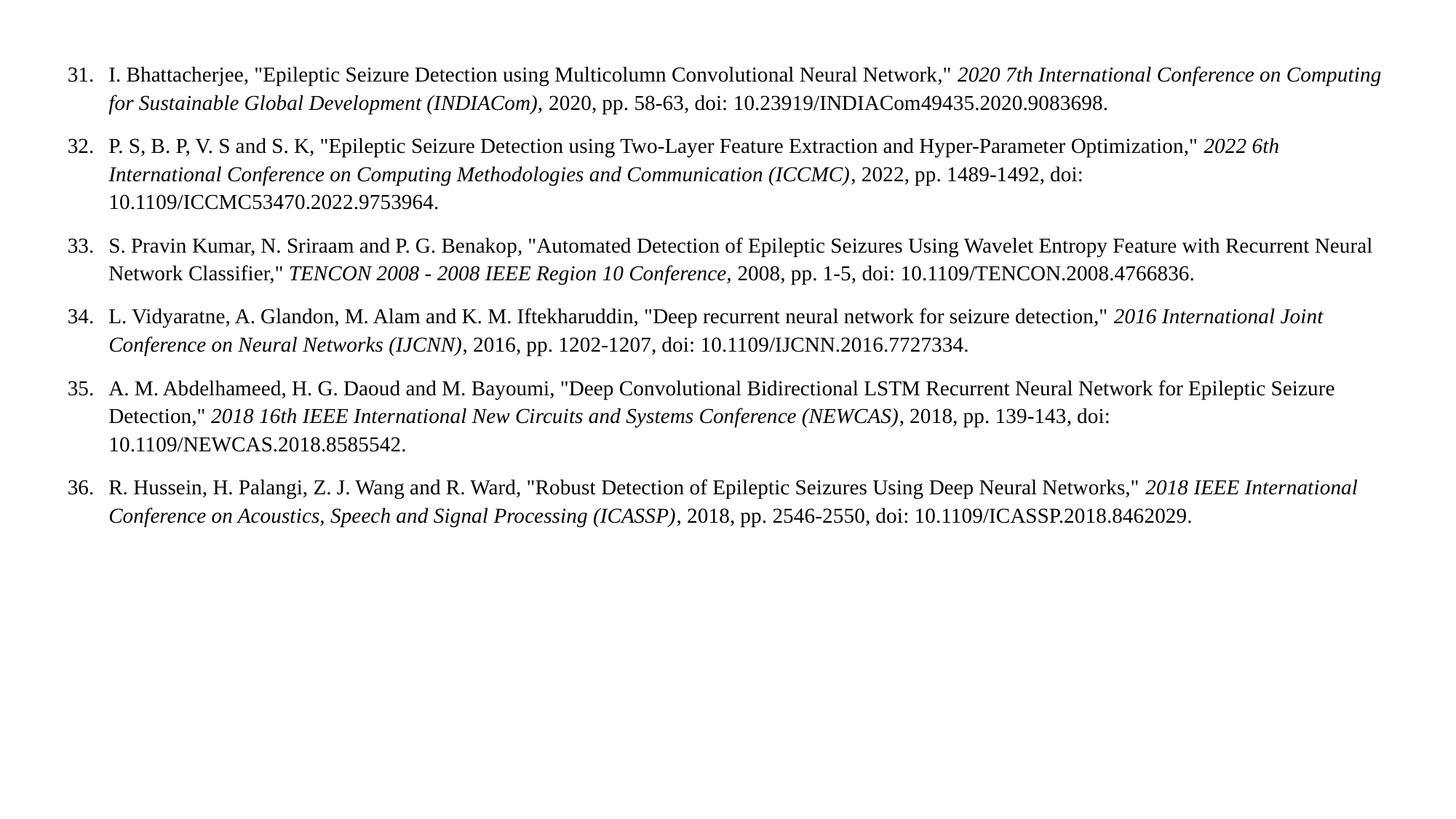

I. Bhattacherjee, "Epileptic Seizure Detection using Multicolumn Convolutional Neural Network," 2020 7th International Conference on Computing for Sustainable Global Development (INDIACom), 2020, pp. 58-63, doi: 10.23919/INDIACom49435.2020.9083698.
P. S, B. P, V. S and S. K, "Epileptic Seizure Detection using Two-Layer Feature Extraction and Hyper-Parameter Optimization," 2022 6th International Conference on Computing Methodologies and Communication (ICCMC), 2022, pp. 1489-1492, doi: 10.1109/ICCMC53470.2022.9753964.
S. Pravin Kumar, N. Sriraam and P. G. Benakop, "Automated Detection of Epileptic Seizures Using Wavelet Entropy Feature with Recurrent Neural Network Classifier," TENCON 2008 - 2008 IEEE Region 10 Conference, 2008, pp. 1-5, doi: 10.1109/TENCON.2008.4766836.
L. Vidyaratne, A. Glandon, M. Alam and K. M. Iftekharuddin, "Deep recurrent neural network for seizure detection," 2016 International Joint Conference on Neural Networks (IJCNN), 2016, pp. 1202-1207, doi: 10.1109/IJCNN.2016.7727334.
A. M. Abdelhameed, H. G. Daoud and M. Bayoumi, "Deep Convolutional Bidirectional LSTM Recurrent Neural Network for Epileptic Seizure Detection," 2018 16th IEEE International New Circuits and Systems Conference (NEWCAS), 2018, pp. 139-143, doi: 10.1109/NEWCAS.2018.8585542.
R. Hussein, H. Palangi, Z. J. Wang and R. Ward, "Robust Detection of Epileptic Seizures Using Deep Neural Networks," 2018 IEEE International Conference on Acoustics, Speech and Signal Processing (ICASSP), 2018, pp. 2546-2550, doi: 10.1109/ICASSP.2018.8462029.